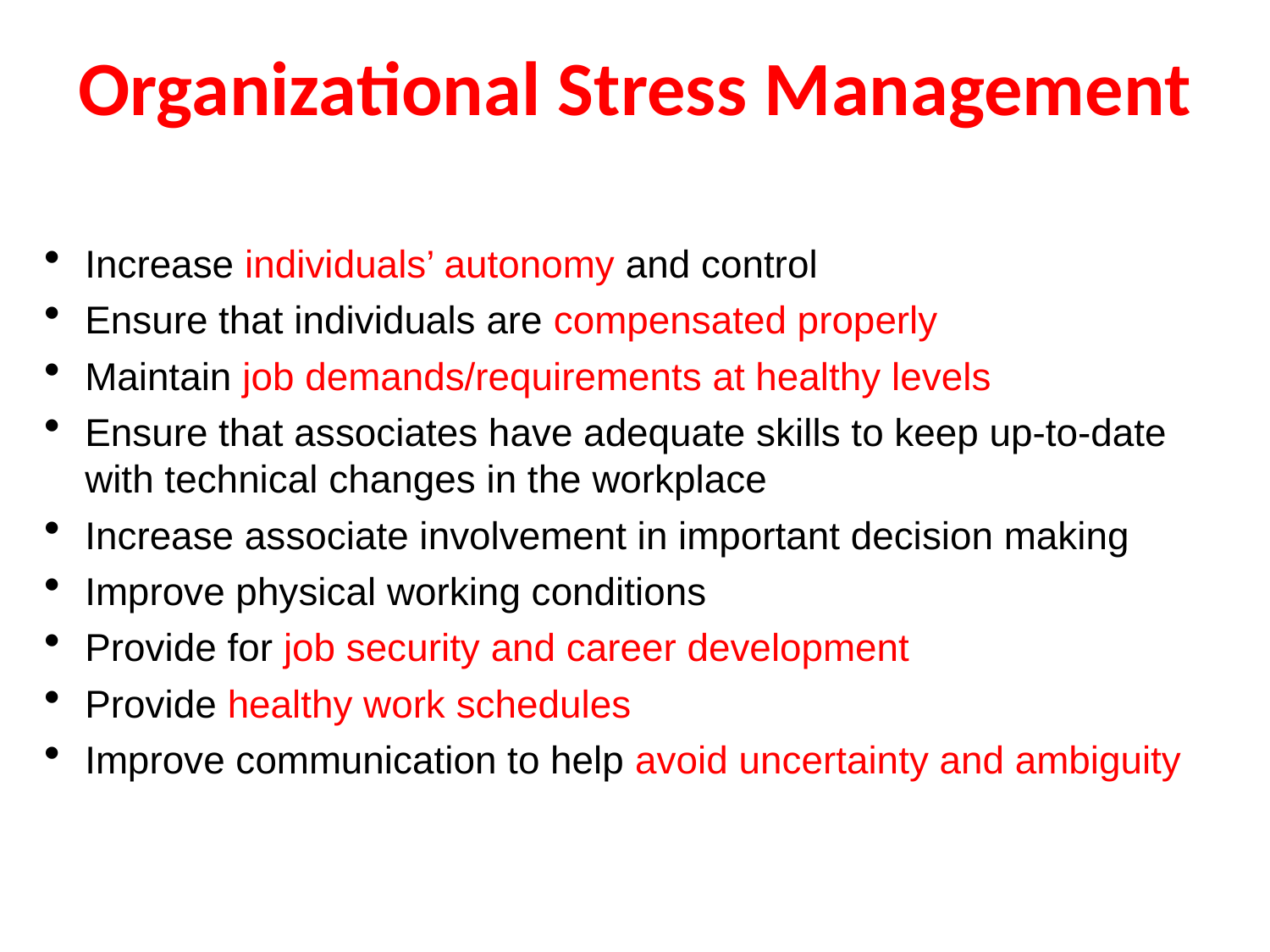

# Organizational Stress Management

Increase individuals’ autonomy and control
Ensure that individuals are compensated properly
Maintain job demands/requirements at healthy levels
Ensure that associates have adequate skills to keep up-to-date with technical changes in the workplace
Increase associate involvement in important decision making
Improve physical working conditions
Provide for job security and career development
Provide healthy work schedules
Improve communication to help avoid uncertainty and ambiguity